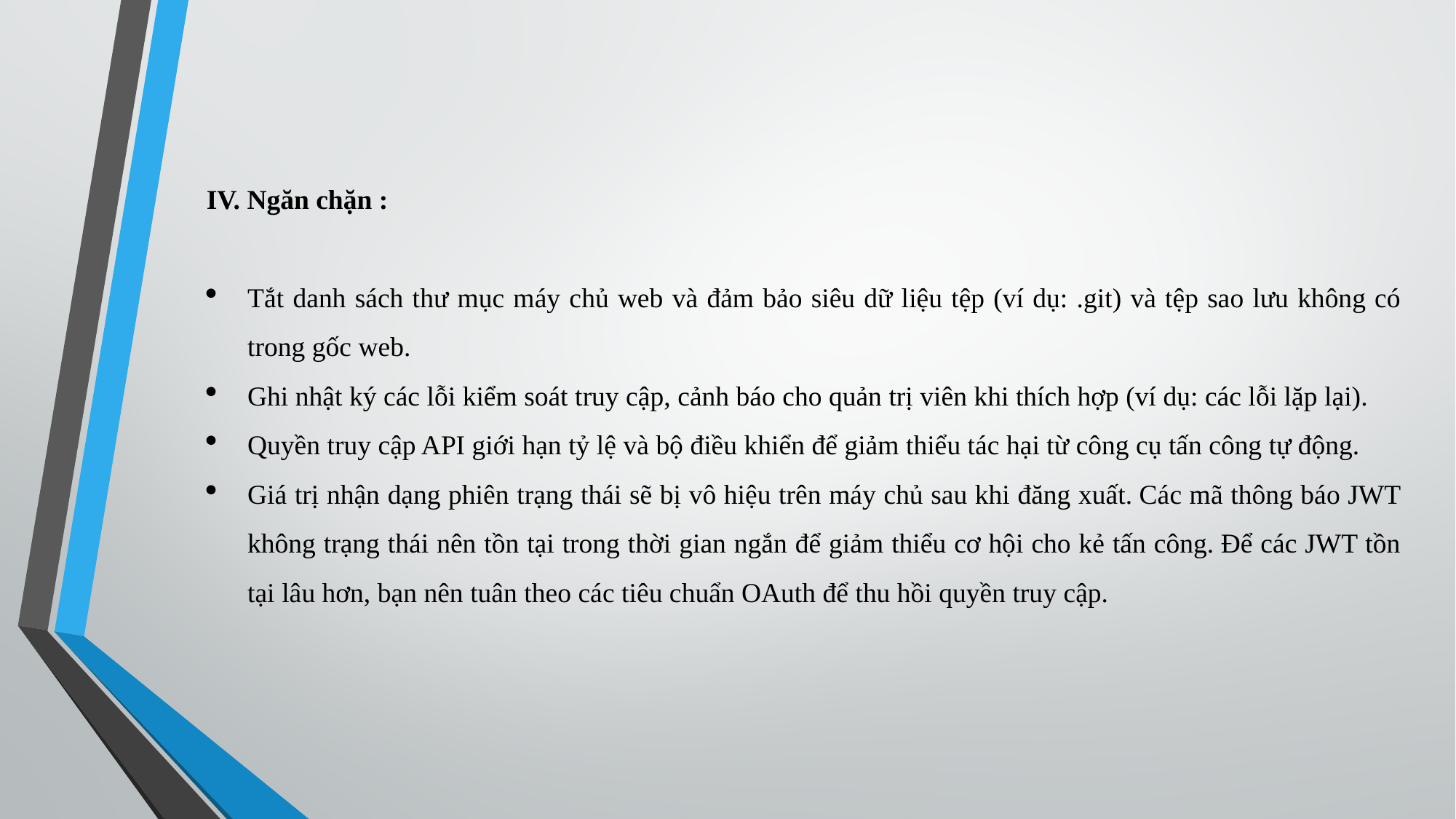

IV. Ngăn chặn :

Tắt danh sách thư mục máy chủ web và đảm bảo siêu dữ liệu tệp (ví dụ: .git) và tệp sao lưu không có trong gốc web.
Ghi nhật ký các lỗi kiểm soát truy cập, cảnh báo cho quản trị viên khi thích hợp (ví dụ: các lỗi lặp lại).
Quyền truy cập API giới hạn tỷ lệ và bộ điều khiển để giảm thiểu tác hại từ công cụ tấn công tự động.
Giá trị nhận dạng phiên trạng thái sẽ bị vô hiệu trên máy chủ sau khi đăng xuất. Các mã thông báo JWT không trạng thái nên tồn tại trong thời gian ngắn để giảm thiểu cơ hội cho kẻ tấn công. Để các JWT tồn tại lâu hơn, bạn nên tuân theo các tiêu chuẩn OAuth để thu hồi quyền truy cập.